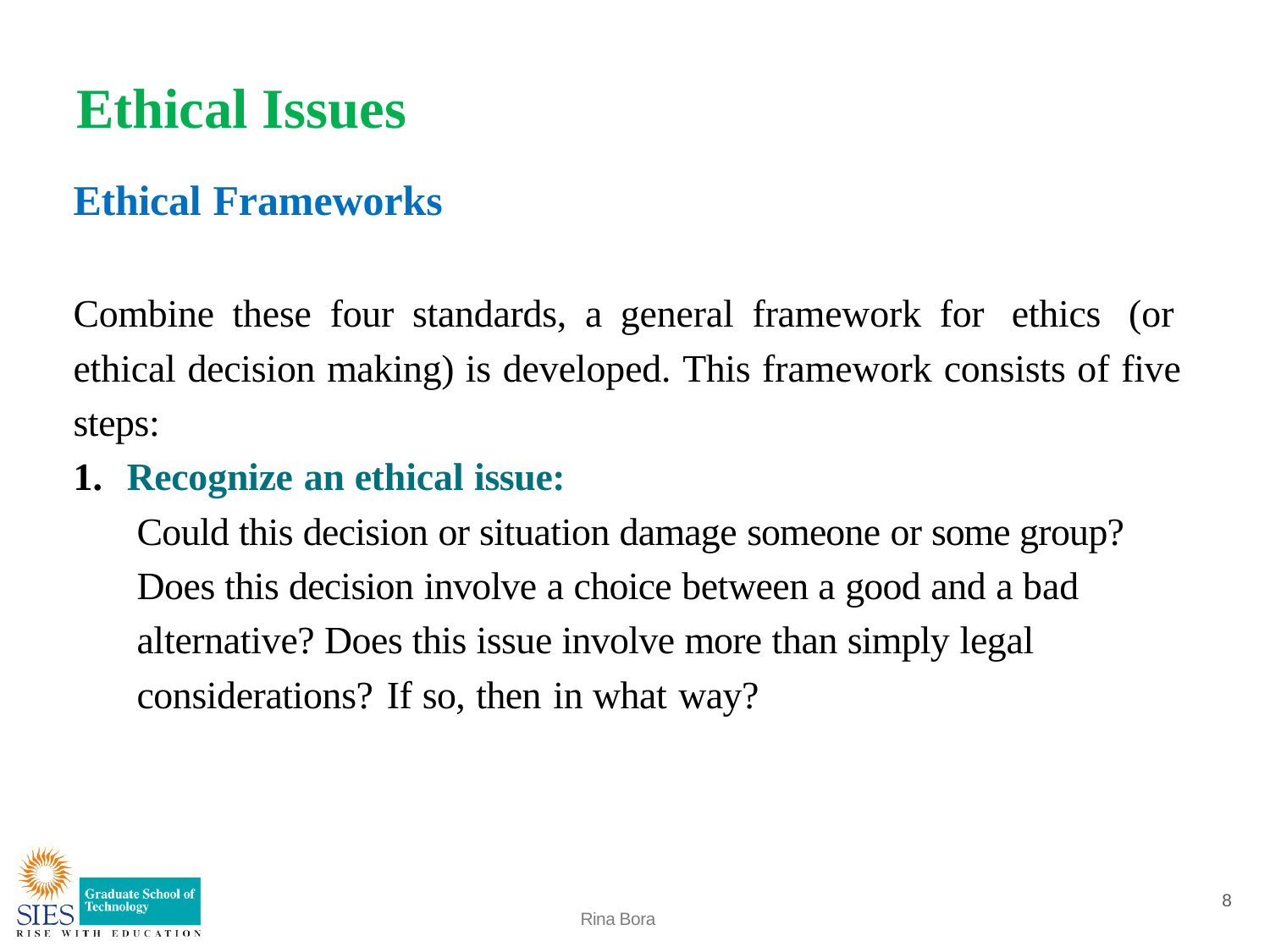

# Ethical Issues
Ethical Frameworks

Combine these four standards, a general framework for ethics (or  ethical decision making) is developed. This framework consists of five  steps:
1. Recognize an ethical issue:
Could this decision or situation damage someone or some group?  Does this decision involve a choice between a good and a bad  alternative? Does this issue involve more than simply legal  considerations? If so, then in what way?
8
Rina Bora